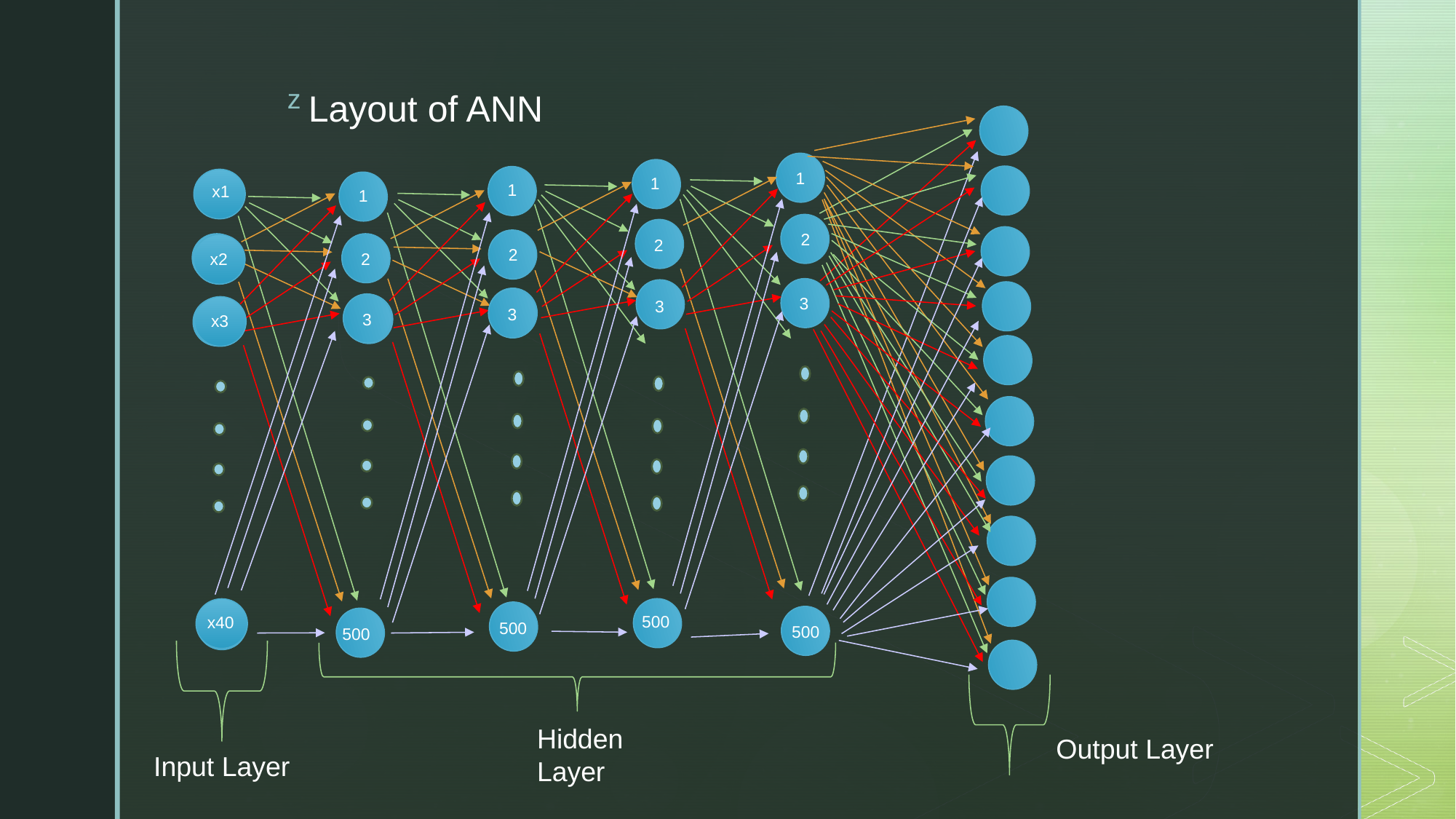

Layout of ANN

1

1

1
x1
1

2

2
2
2
x2

3

3

3
3
x3

x40
500
500
500
500

Hidden Layer
Output Layer
Input Layer